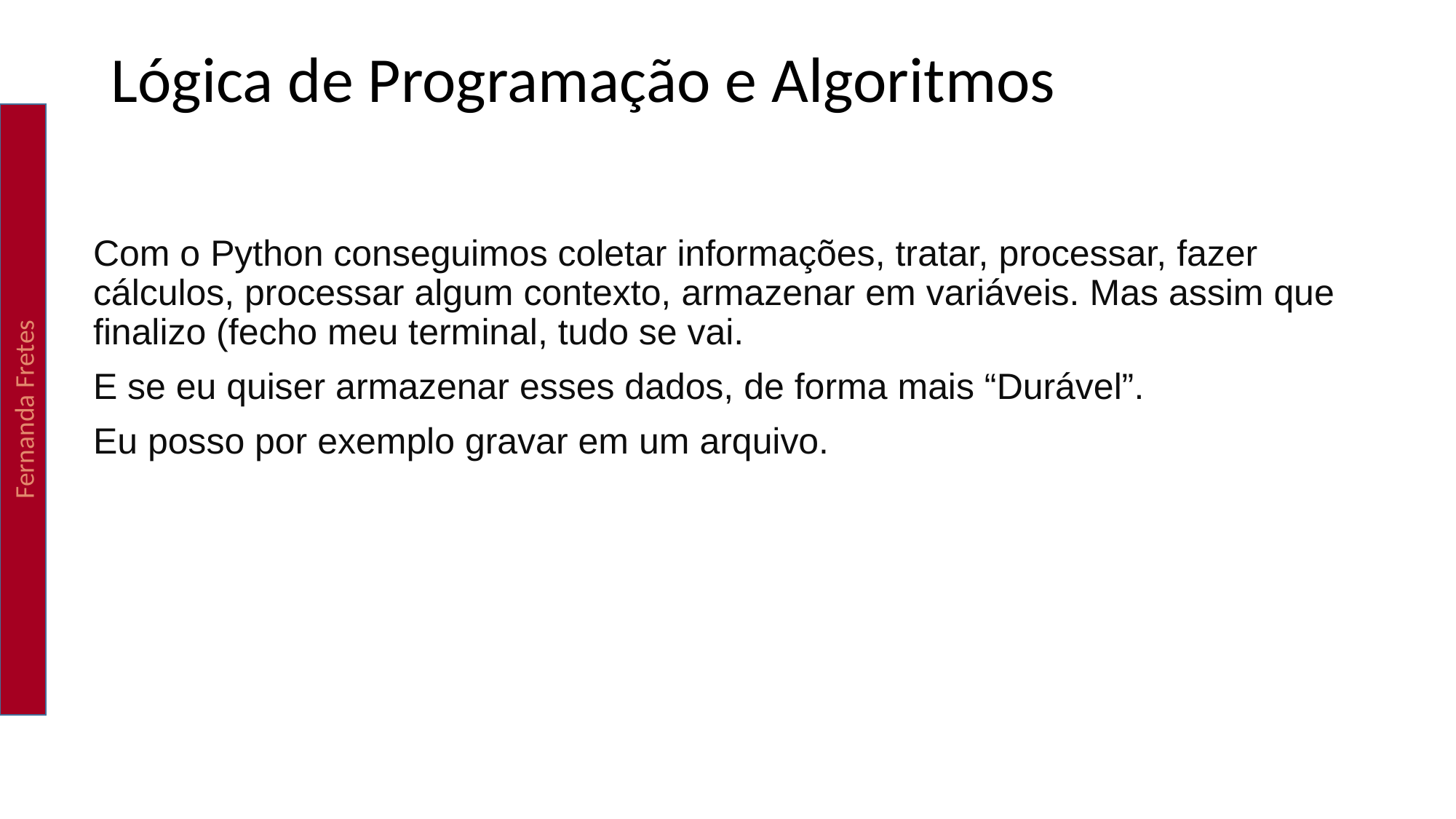

Lógica de Programação e Algoritmos
Fernanda Fretes
Com o Python conseguimos coletar informações, tratar, processar, fazer cálculos, processar algum contexto, armazenar em variáveis. Mas assim que finalizo (fecho meu terminal, tudo se vai.
E se eu quiser armazenar esses dados, de forma mais “Durável”.
Eu posso por exemplo gravar em um arquivo.